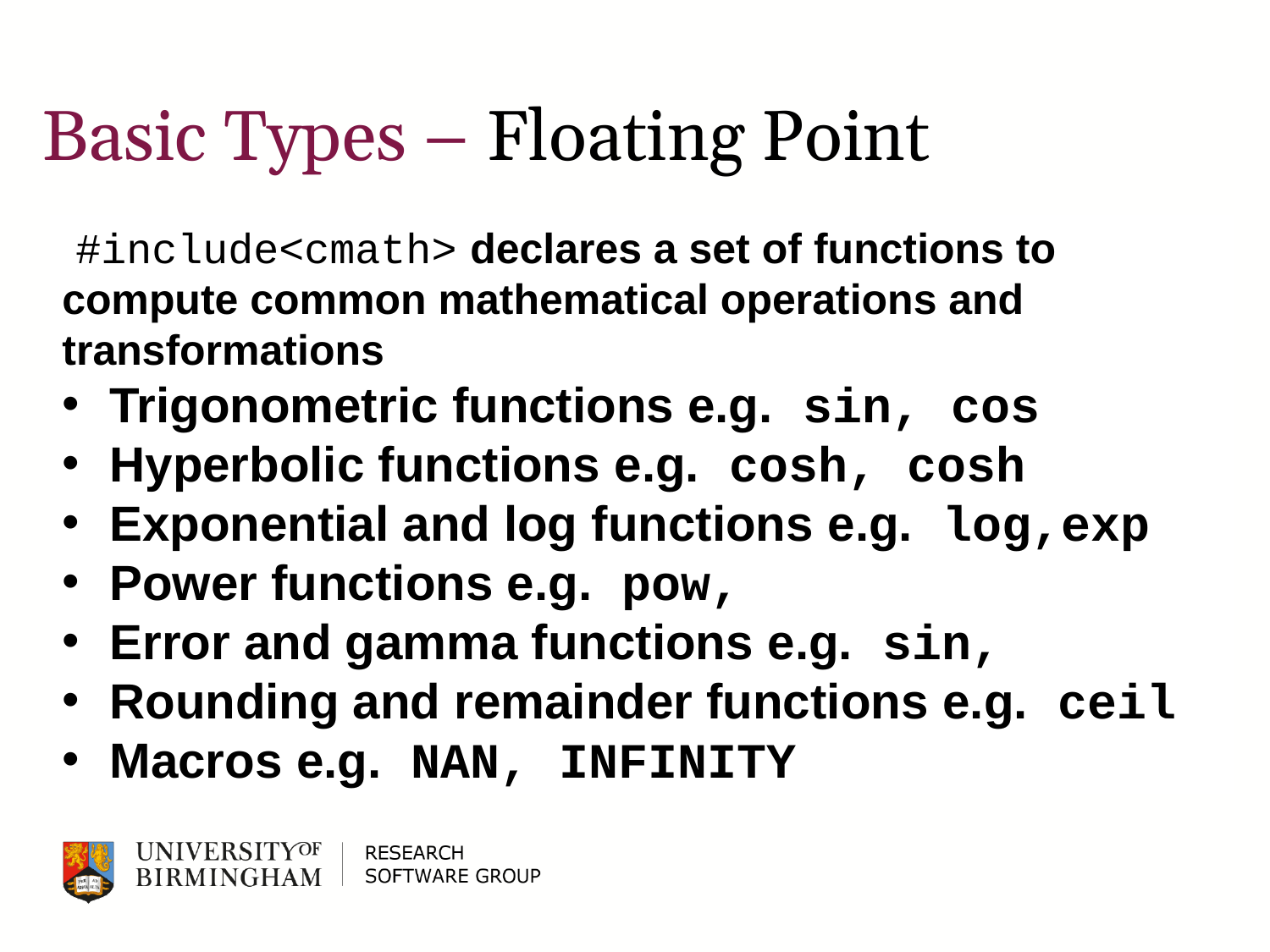

# Basic Types – Floating Point
 #include<cmath> declares a set of functions to compute common mathematical operations and transformations
Trigonometric functions e.g. sin, cos
Hyperbolic functions e.g. cosh, cosh
Exponential and log functions e.g. log,exp
Power functions e.g. pow,
Error and gamma functions e.g. sin,
Rounding and remainder functions e.g. ceil
Macros e.g. NAN, INFINITY